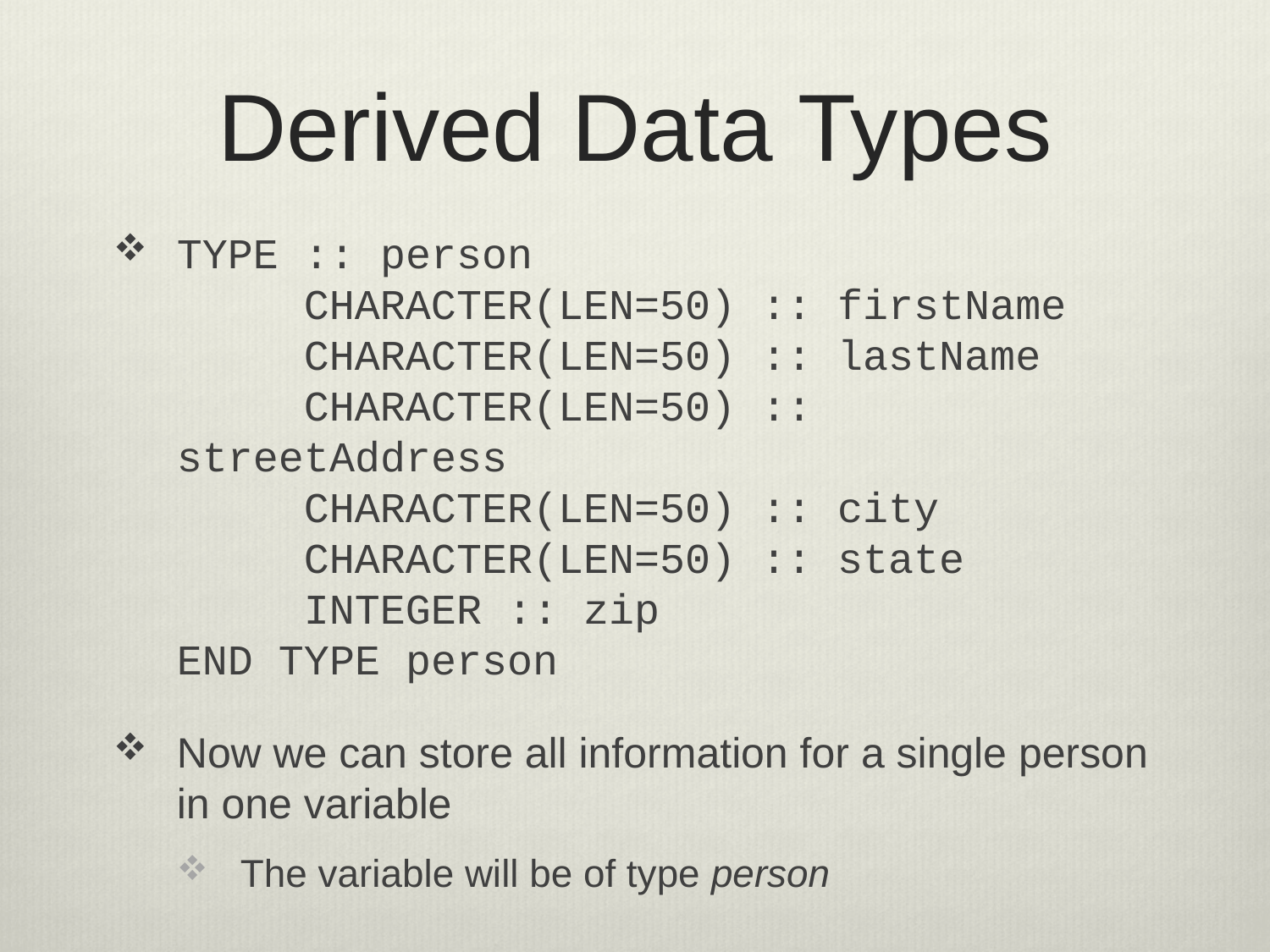

# Derived Data Types
TYPE :: person
	CHARACTER(LEN=50) :: firstName
	CHARACTER(LEN=50) :: lastName
	CHARACTER(LEN=50) :: streetAddress
	CHARACTER(LEN=50) :: city
	CHARACTER(LEN=50) :: state
	INTEGER :: zip
END TYPE person
Now we can store all information for a single person in one variable
The variable will be of type person